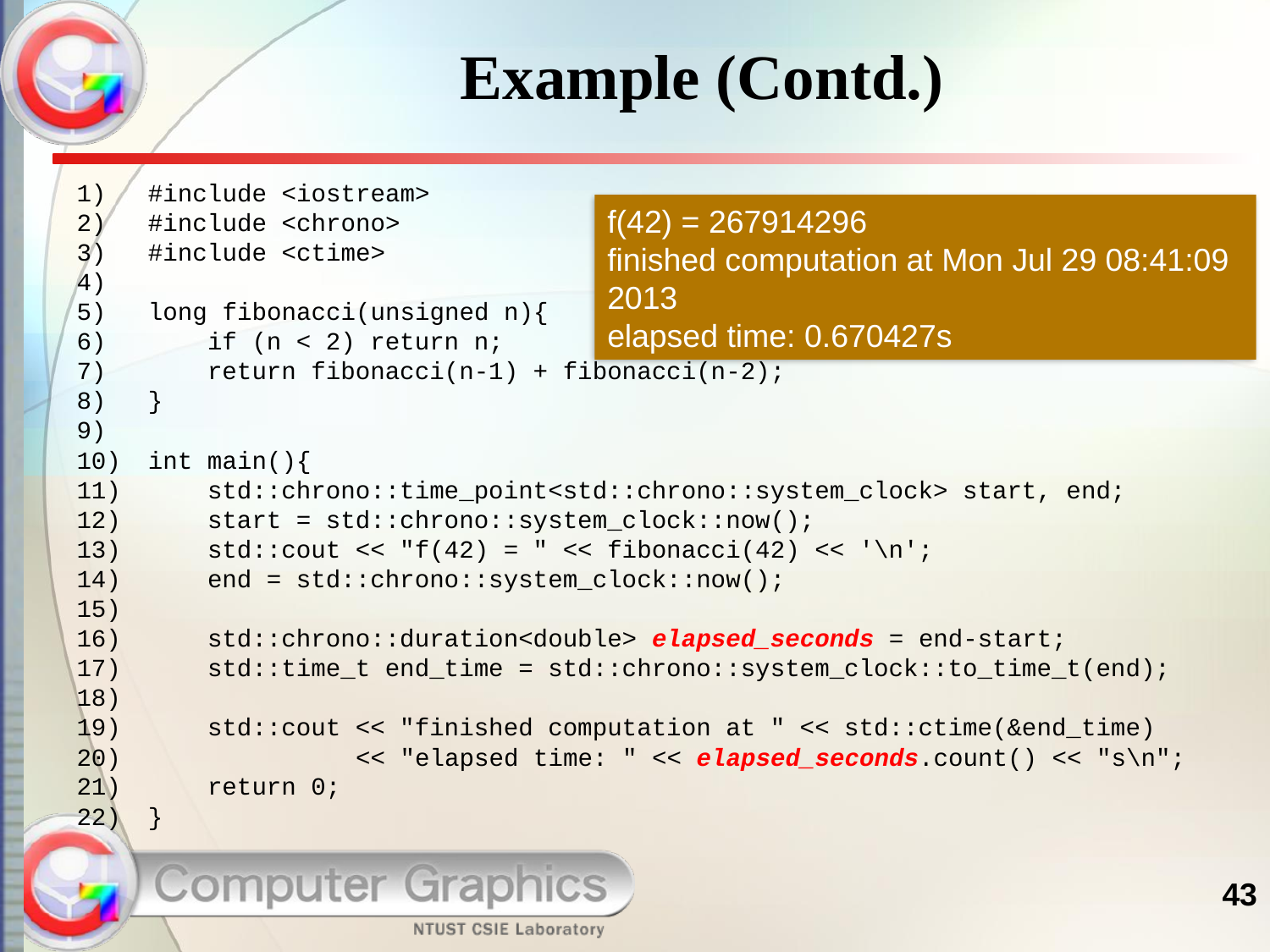

# Example (Contd.)
#include <iostream>
#include <chrono>
#include <ctime>

long fibonacci(unsigned n){
    if (n < 2) return n;
    return fibonacci(n-1) + fibonacci(n-2);
}

int main(){
    std::chrono::time_point<std::chrono::system_clock> start, end;
    start = std::chrono::system_clock::now();
    std::cout << "f(42) = " << fibonacci(42) << '\n';
    end = std::chrono::system_clock::now();

    std::chrono::duration<double> elapsed_seconds = end-start;
    std::time_t end_time = std::chrono::system_clock::to_time_t(end);

    std::cout << "finished computation at " << std::ctime(&end_time)
              << "elapsed time: " << elapsed_seconds.count() << "s\n";
    return 0;
}
f(42) = 267914296
finished computation at Mon Jul 29 08:41:09 2013
elapsed time: 0.670427s
43